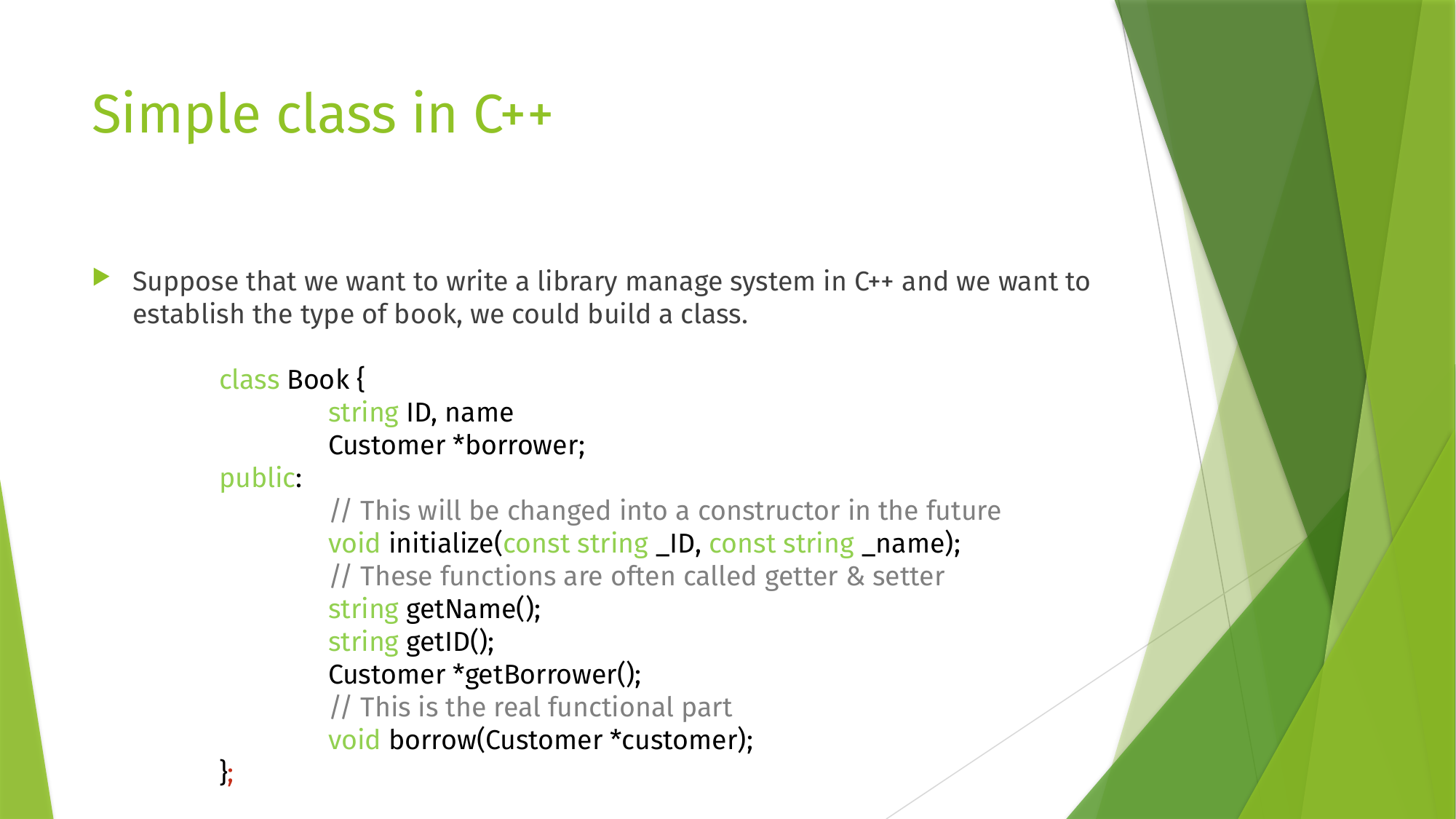

# Simple class in C++
Suppose that we want to write a library manage system in C++ and we want to establish the type of book, we could build a class.
	class Book {
		string ID, name
		Customer *borrower;
	public:
		// This will be changed into a constructor in the future
		void initialize(const string _ID, const string _name);
		// These functions are often called getter & setter
		string getName();
		string getID();
		Customer *getBorrower();
		// This is the real functional part
		void borrow(Customer *customer);
	};